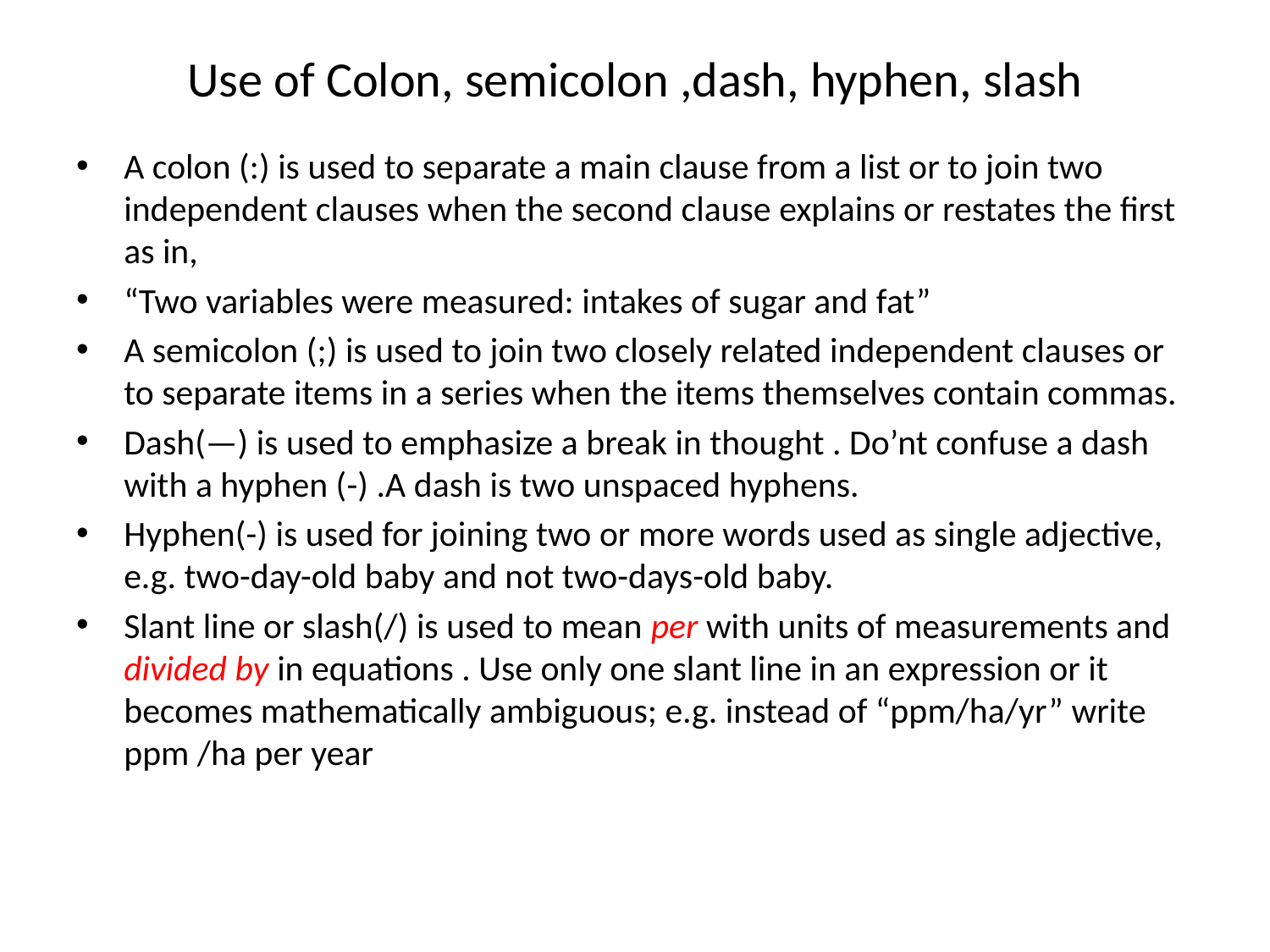

# Use of Colon, semicolon ,dash, hyphen, slash
A colon (:) is used to separate a main clause from a list or to join two independent clauses when the second clause explains or restates the first as in,
“Two variables were measured: intakes of sugar and fat”
A semicolon (;) is used to join two closely related independent clauses or to separate items in a series when the items themselves contain commas.
Dash(­­—) is used to emphasize a break in thought . Do’nt confuse a dash with a hyphen (-) .A dash is two unspaced hyphens.
Hyphen(-) is used for joining two or more words used as single adjective, e.g. two-day-old baby and not two-days-old baby.
Slant line or slash(/) is used to mean per with units of measurements and divided by in equations . Use only one slant line in an expression or it becomes mathematically ambiguous; e.g. instead of “ppm/ha/yr” write ppm /ha per year